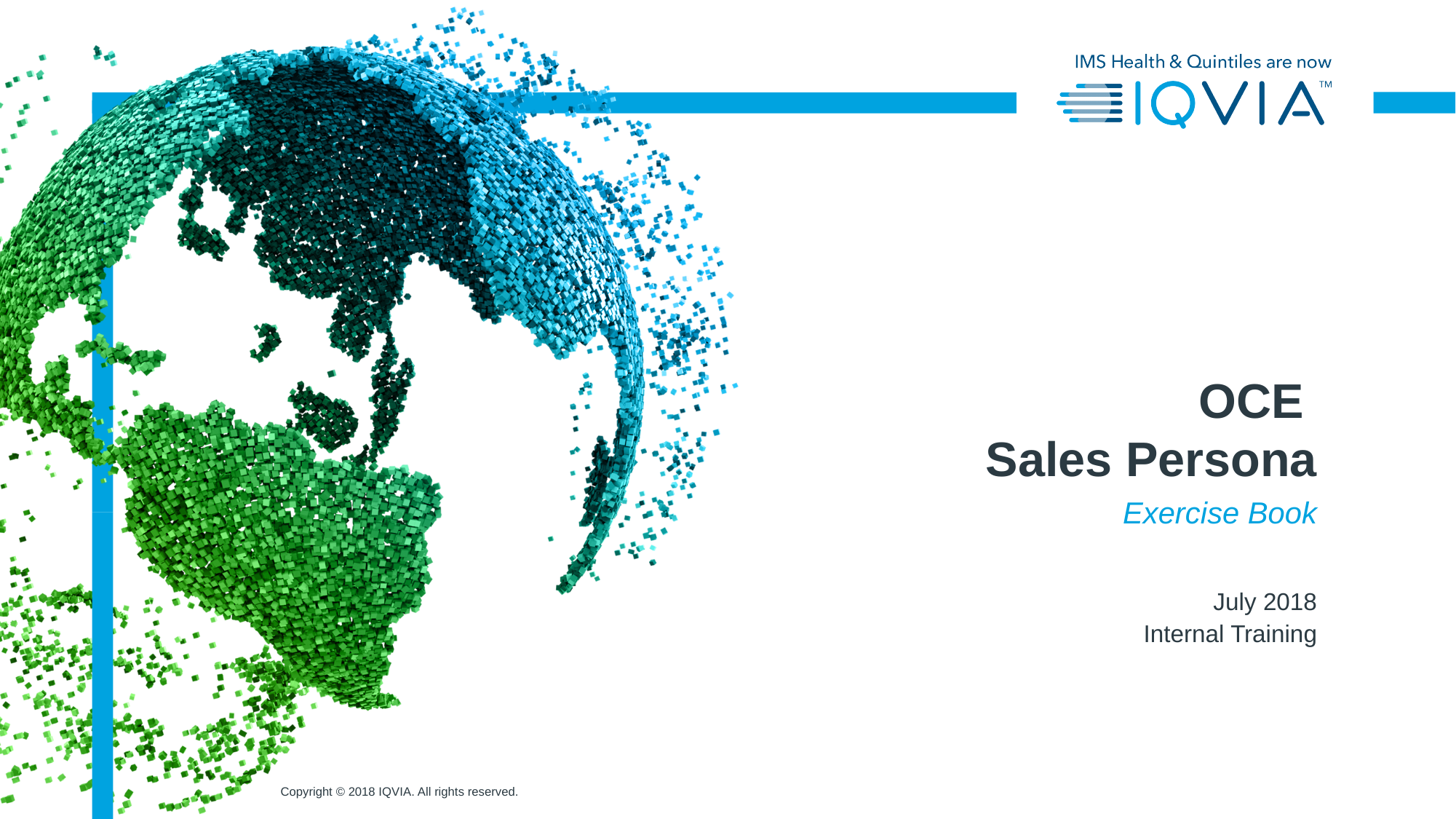

# OCE Sales Persona
Exercise Book
July 2018
Internal Training